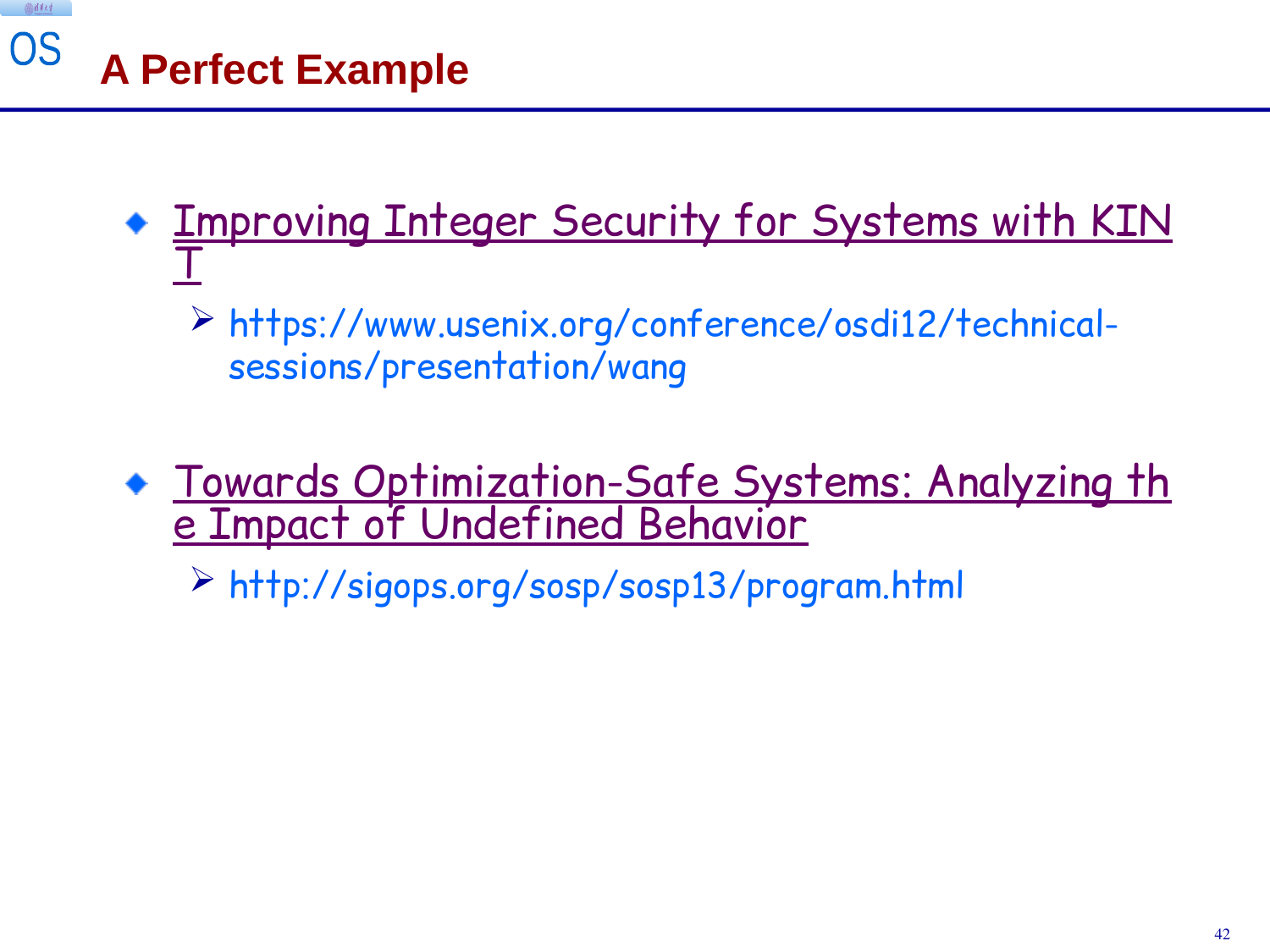

# A Perfect Example
Improving Integer Security for Systems with KINT
https://www.usenix.org/conference/osdi12/technical-sessions/presentation/wang

Towards Optimization-Safe Systems: Analyzing the Impact of Undefined Behavior
http://sigops.org/sosp/sosp13/program.html